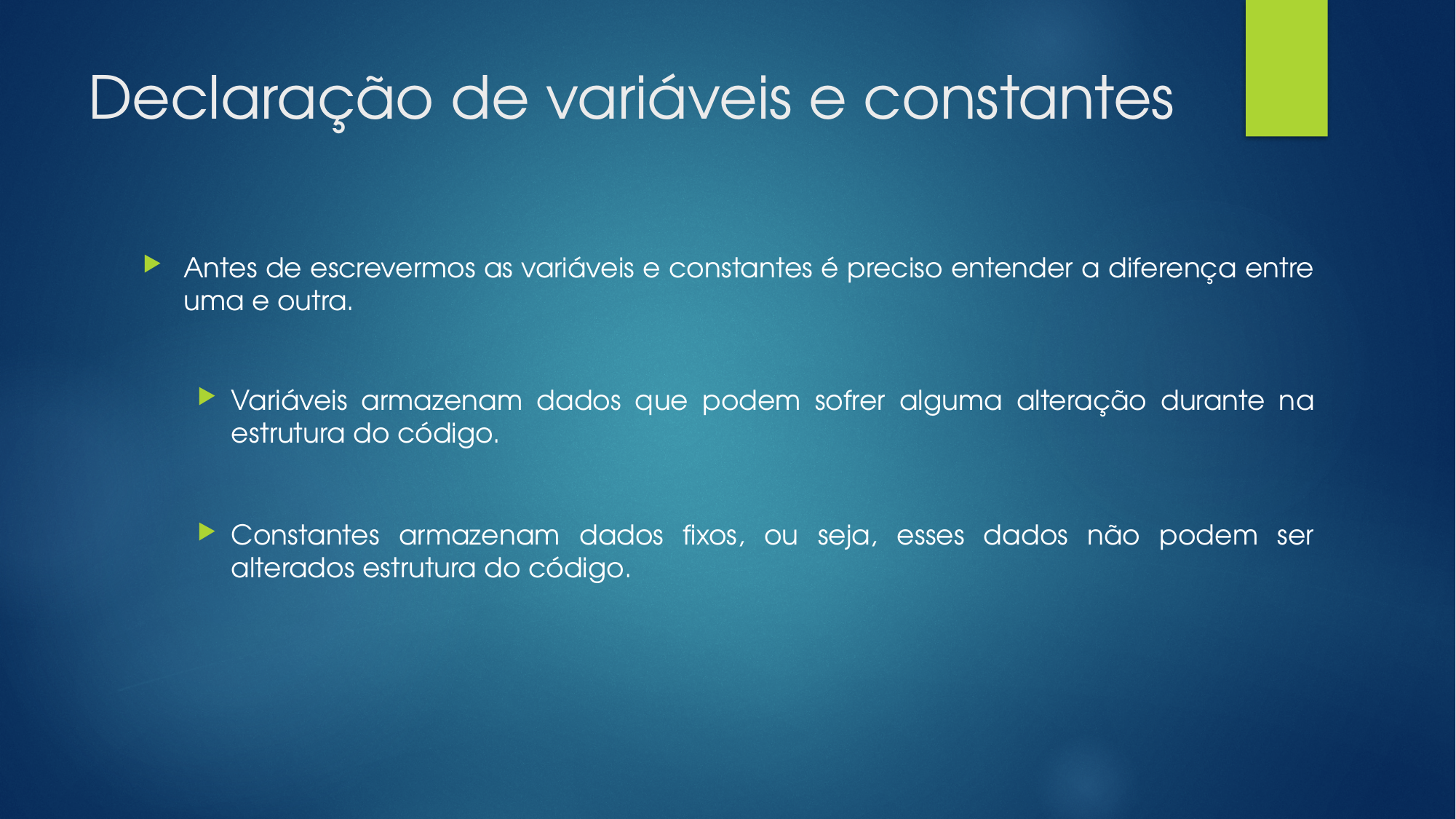

# Declaração de variáveis e constantes
Antes de escrevermos as variáveis e constantes é preciso entender a diferença entre uma e outra.

Variáveis armazenam dados que podem sofrer alguma alteração durante na estrutura do código.

Constantes armazenam dados fixos, ou seja, esses dados não podem ser alterados estrutura do código.